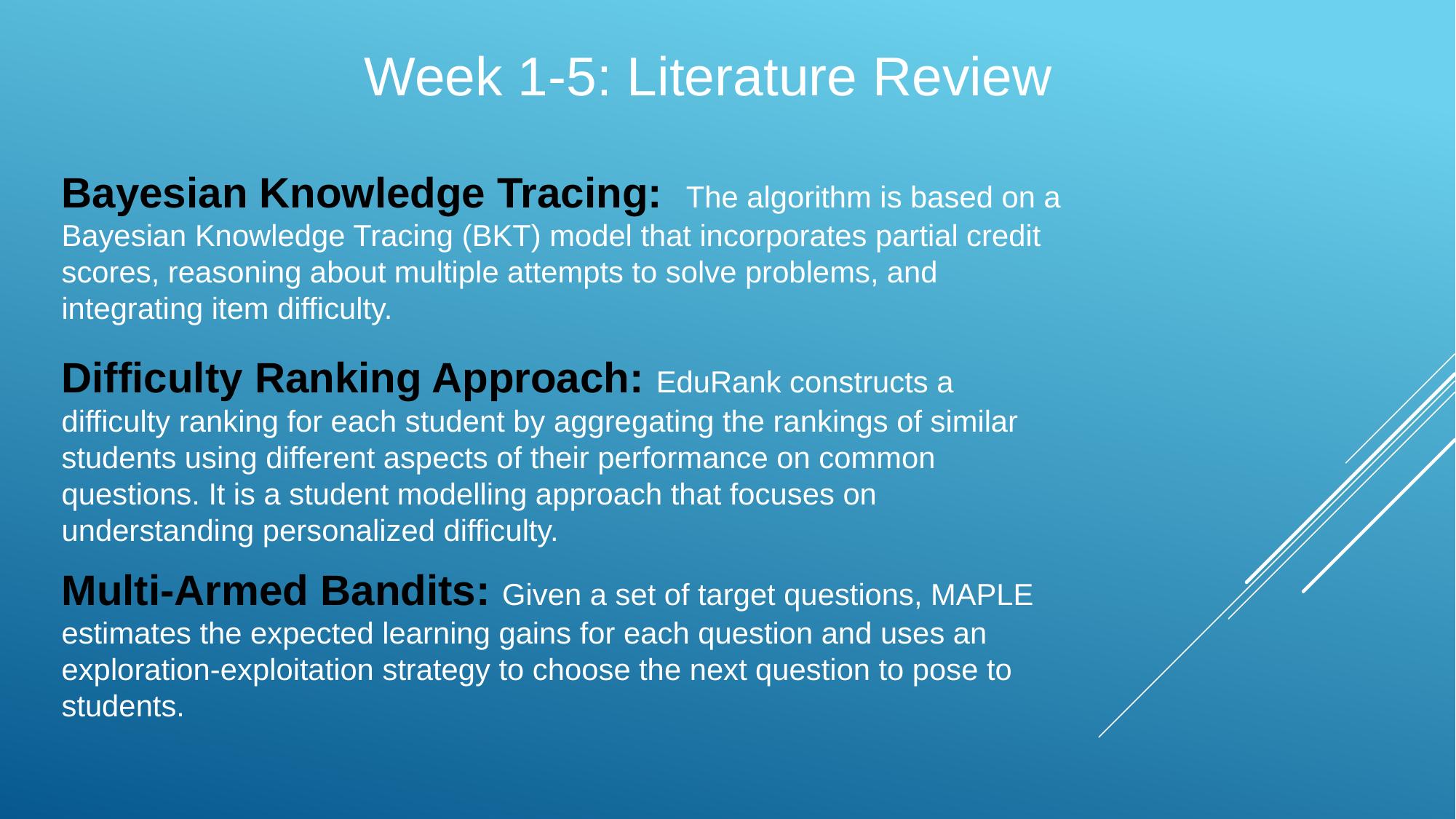

Week 1-5: Literature Review
Bayesian Knowledge Tracing:  The algorithm is based on a Bayesian Knowledge Tracing (BKT) model that incorporates partial credit scores, reasoning about multiple attempts to solve problems, and integrating item difficulty.
Difficulty Ranking Approach: EduRank constructs a difficulty ranking for each student by aggregating the rankings of similar students using different aspects of their performance on common questions. It is a student modelling approach that focuses on understanding personalized difficulty.
Multi-Armed Bandits: Given a set of target questions, MAPLE estimates the expected learning gains for each question and uses an exploration-exploitation strategy to choose the next question to pose to students.